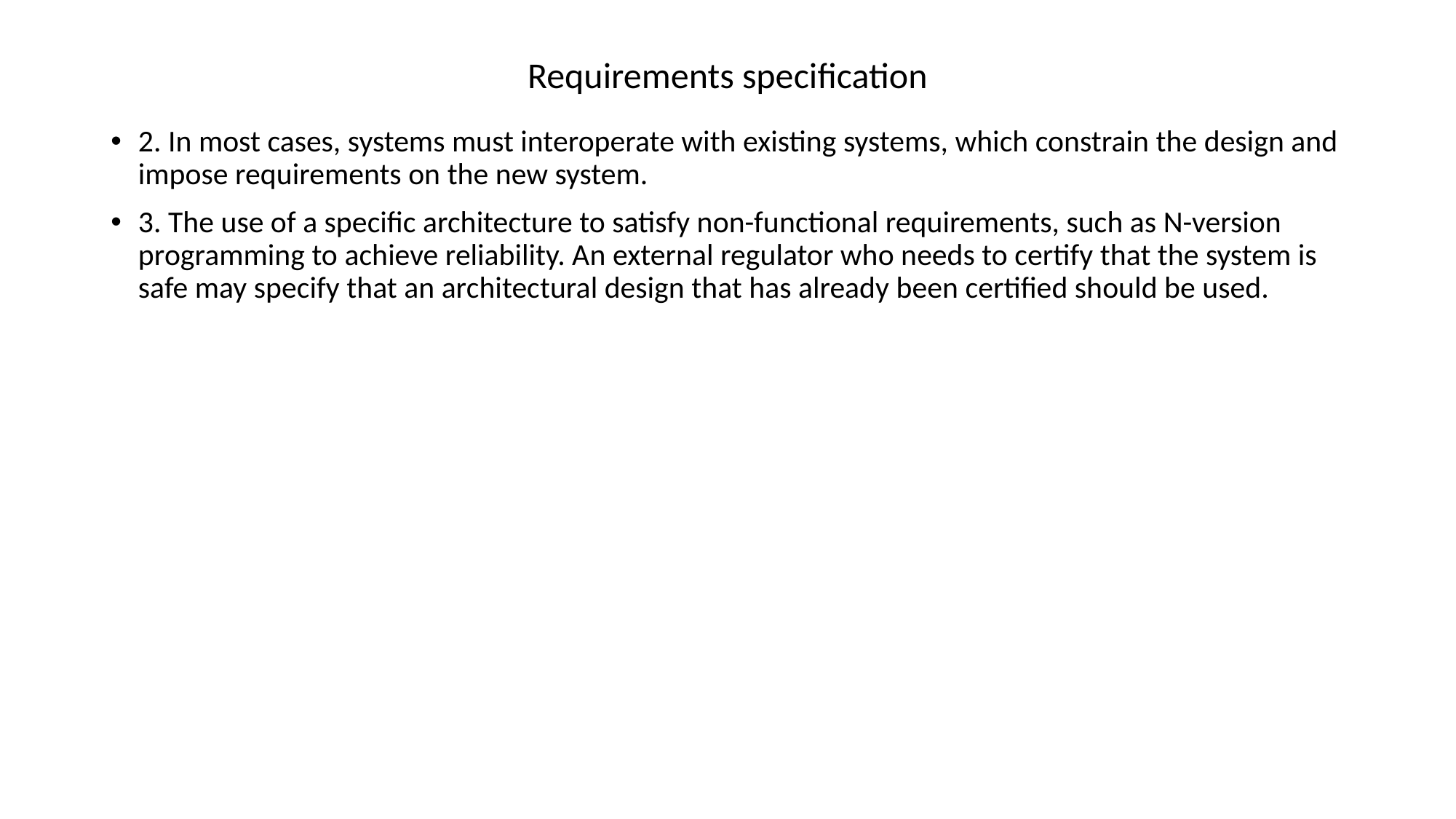

# Requirements specification
2. In most cases, systems must interoperate with existing systems, which constrain the design and impose requirements on the new system.
3. The use of a specific architecture to satisfy non-functional requirements, such as N-version programming to achieve reliability. An external regulator who needs to certify that the system is safe may specify that an architectural design that has already been certified should be used.